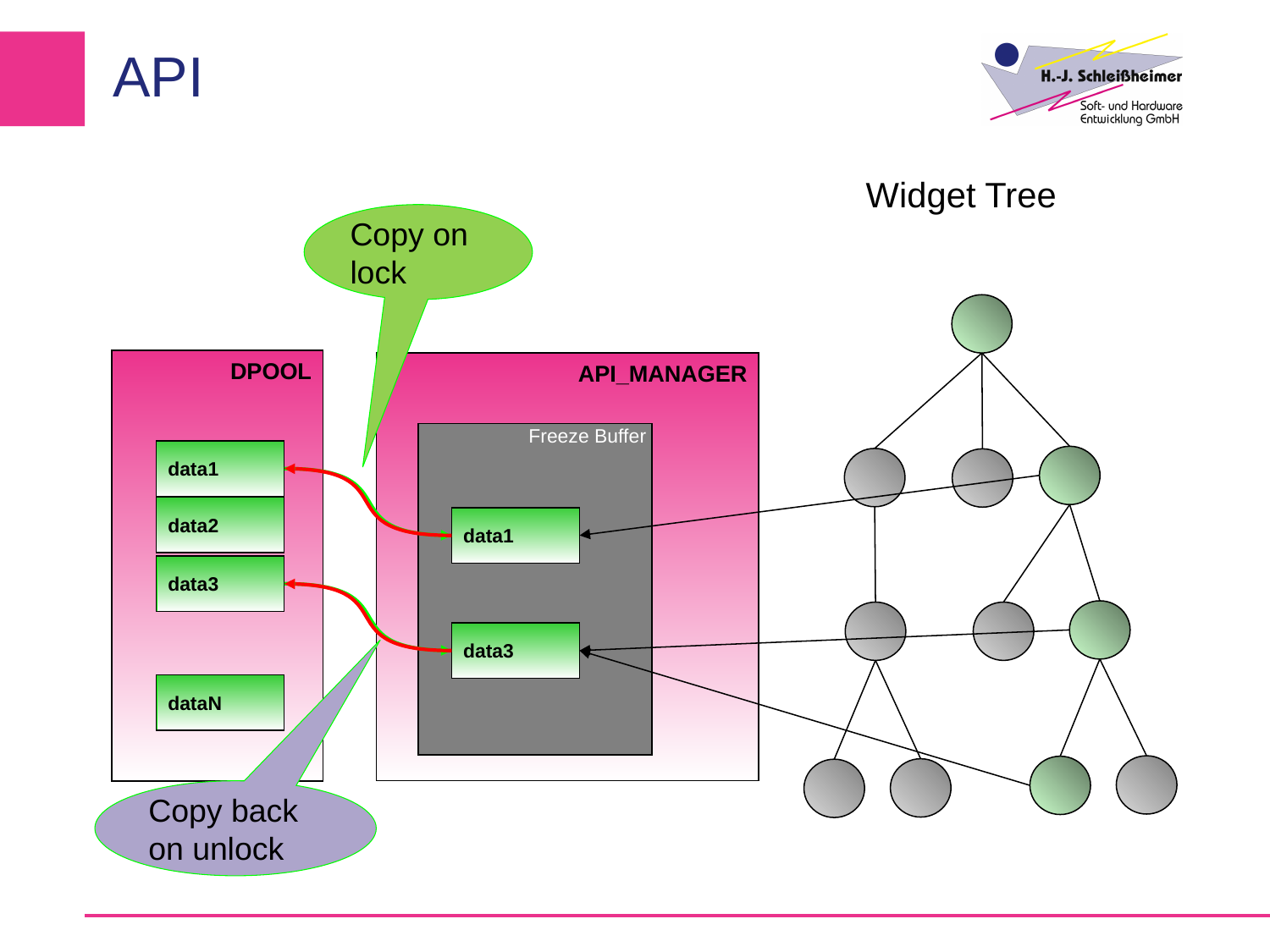

# API

Widget Tree
Copy on lock

DPOOL
API_MANAGER
Freeze Buffer
data1

data2
data1
data3

data3
dataN

Copy back on unlock